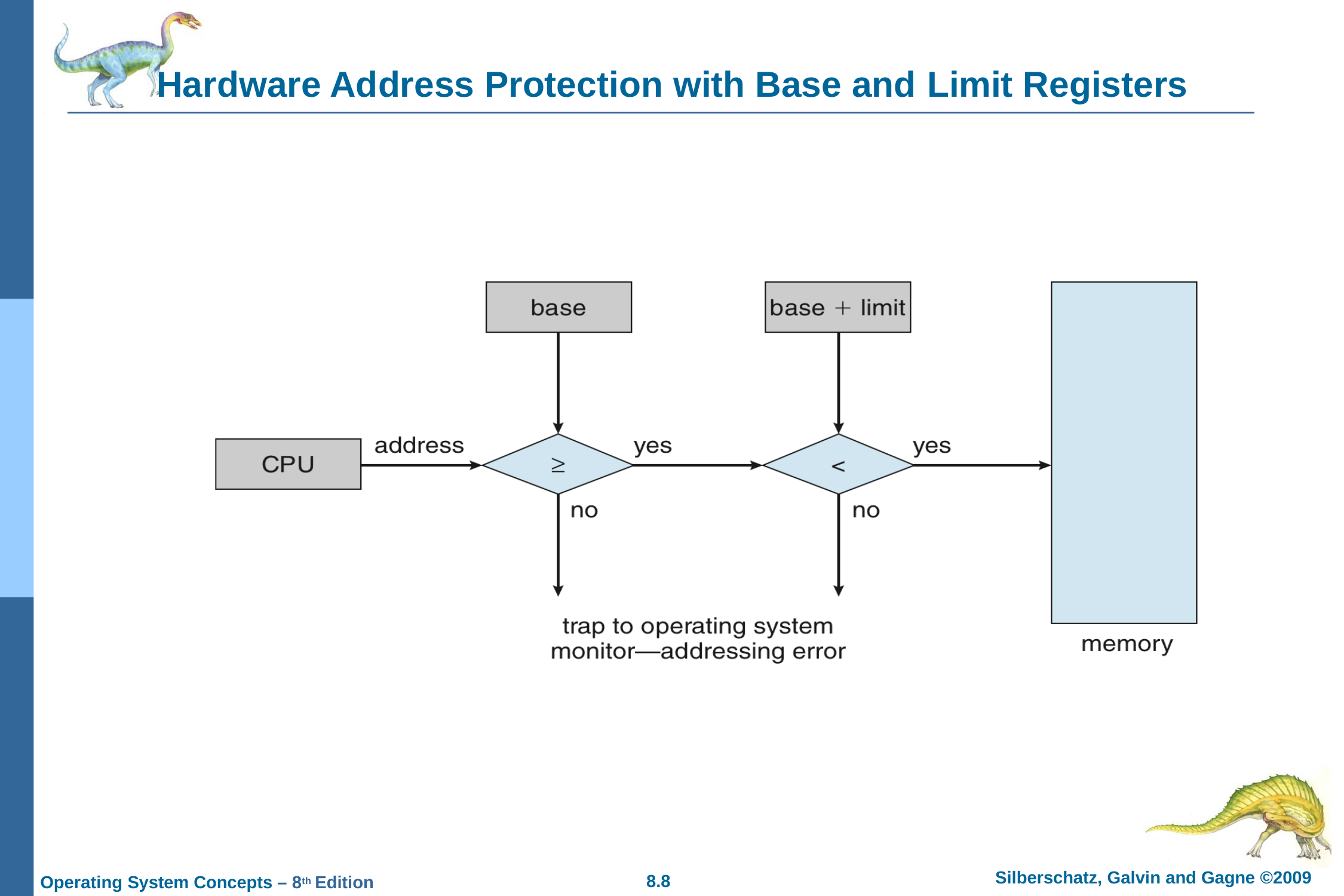

# Hardware Address Protection with Base and Limit Registers

Silberschatz, Galvin and Gagne ©2009
8.8
Operating System Concepts – 8th Edition